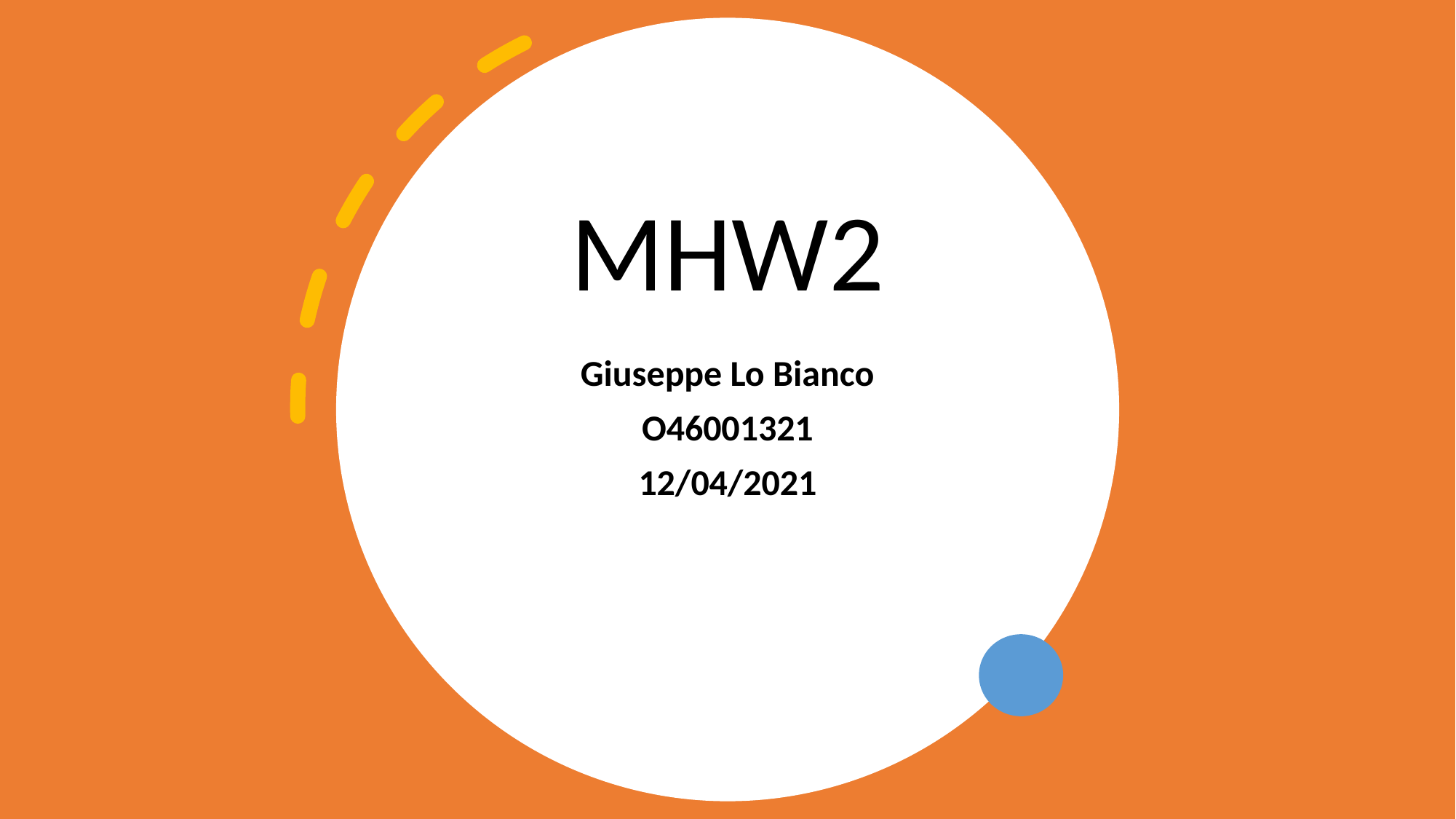

# MHW2
Giuseppe Lo Bianco
O46001321
12/04/2021